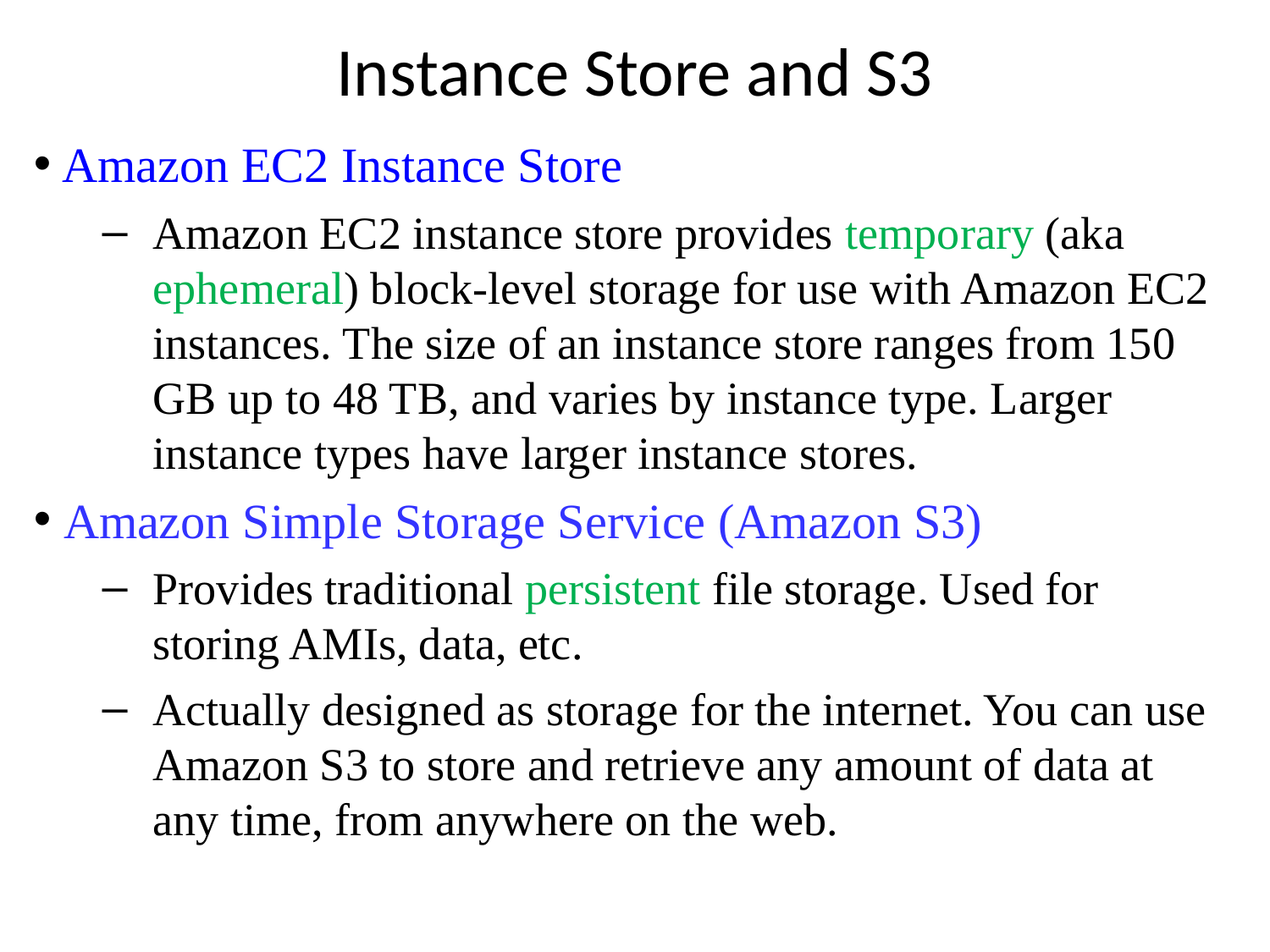

# Instance Store and S3
 Amazon EC2 Instance Store
Amazon EC2 instance store provides temporary (aka ephemeral) block-level storage for use with Amazon EC2 instances. The size of an instance store ranges from 150 GB up to 48 TB, and varies by instance type. Larger instance types have larger instance stores.
 Amazon Simple Storage Service (Amazon S3)
Provides traditional persistent file storage. Used for storing AMIs, data, etc.
Actually designed as storage for the internet. You can use Amazon S3 to store and retrieve any amount of data at any time, from anywhere on the web.